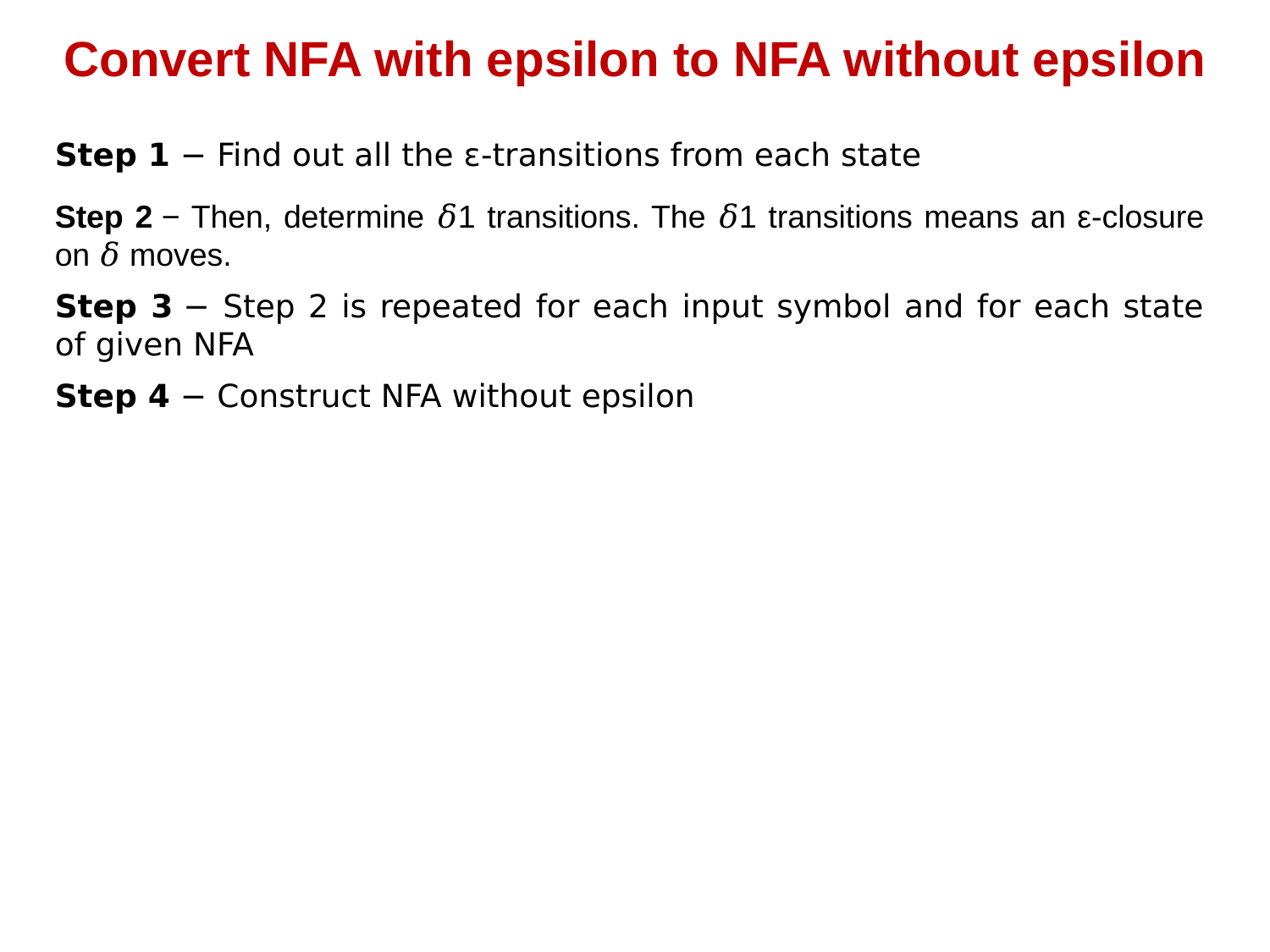

Convert NFA with epsilon to NFA without epsilon
Step 1 − Find out all the ε-transitions from each state
Step 2 − Then, determine 𝛿1 transitions. The 𝛿1 transitions means an ε-closure on 𝛿 moves.
Step 3 − Step 2 is repeated for each input symbol and for each state of given NFA
Step 4 − Construct NFA without epsilon